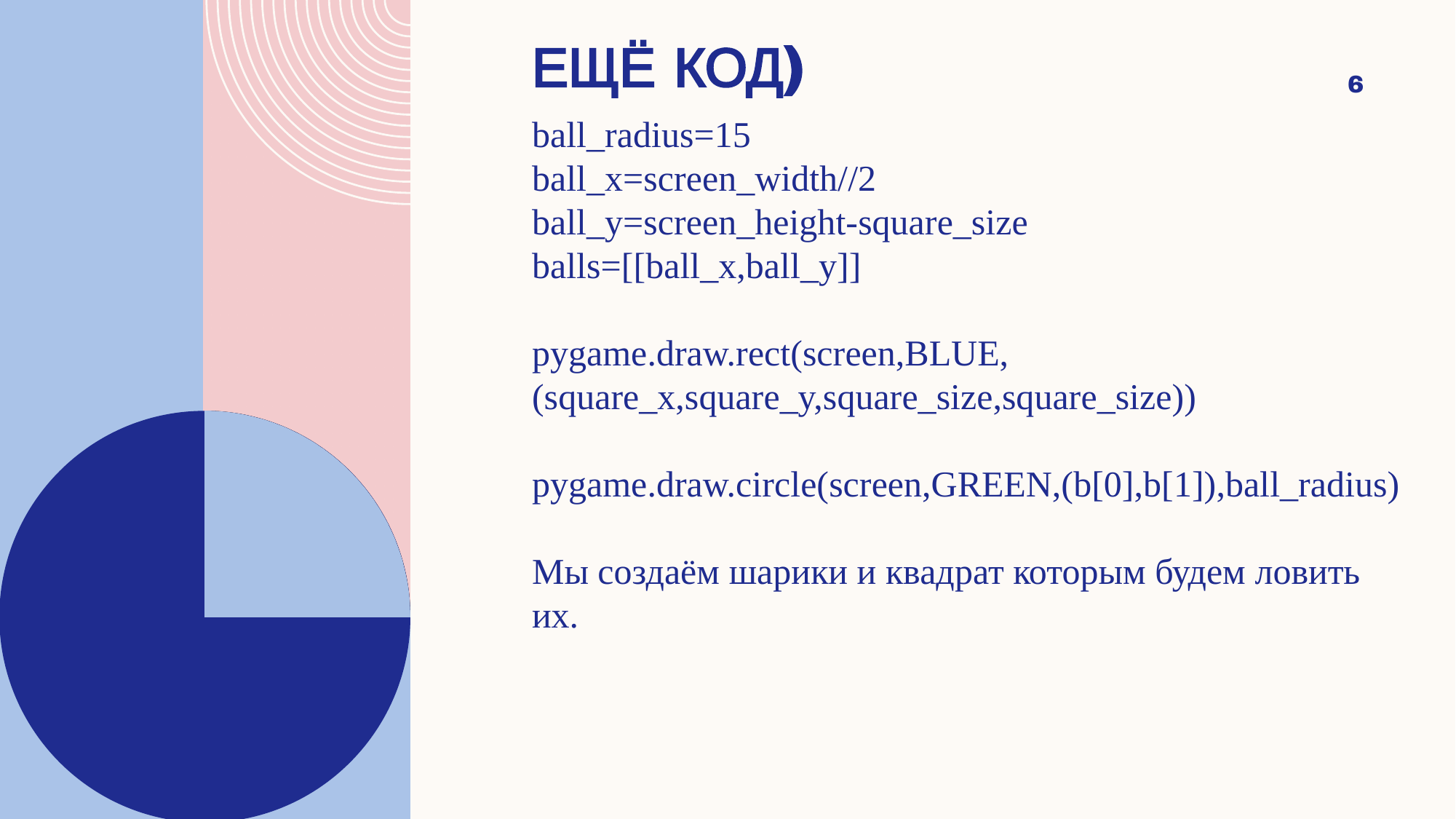

# Ещё код)
6
ball_radius=15
ball_x=screen_width//2
ball_y=screen_height-square_size
balls=[[ball_x,ball_y]]

pygame.draw.rect(screen,BLUE,(square_x,square_y,square_size,square_size))

pygame.draw.circle(screen,GREEN,(b[0],b[1]),ball_radius)

Мы создаём шарики и квадрат которым будем ловить их.